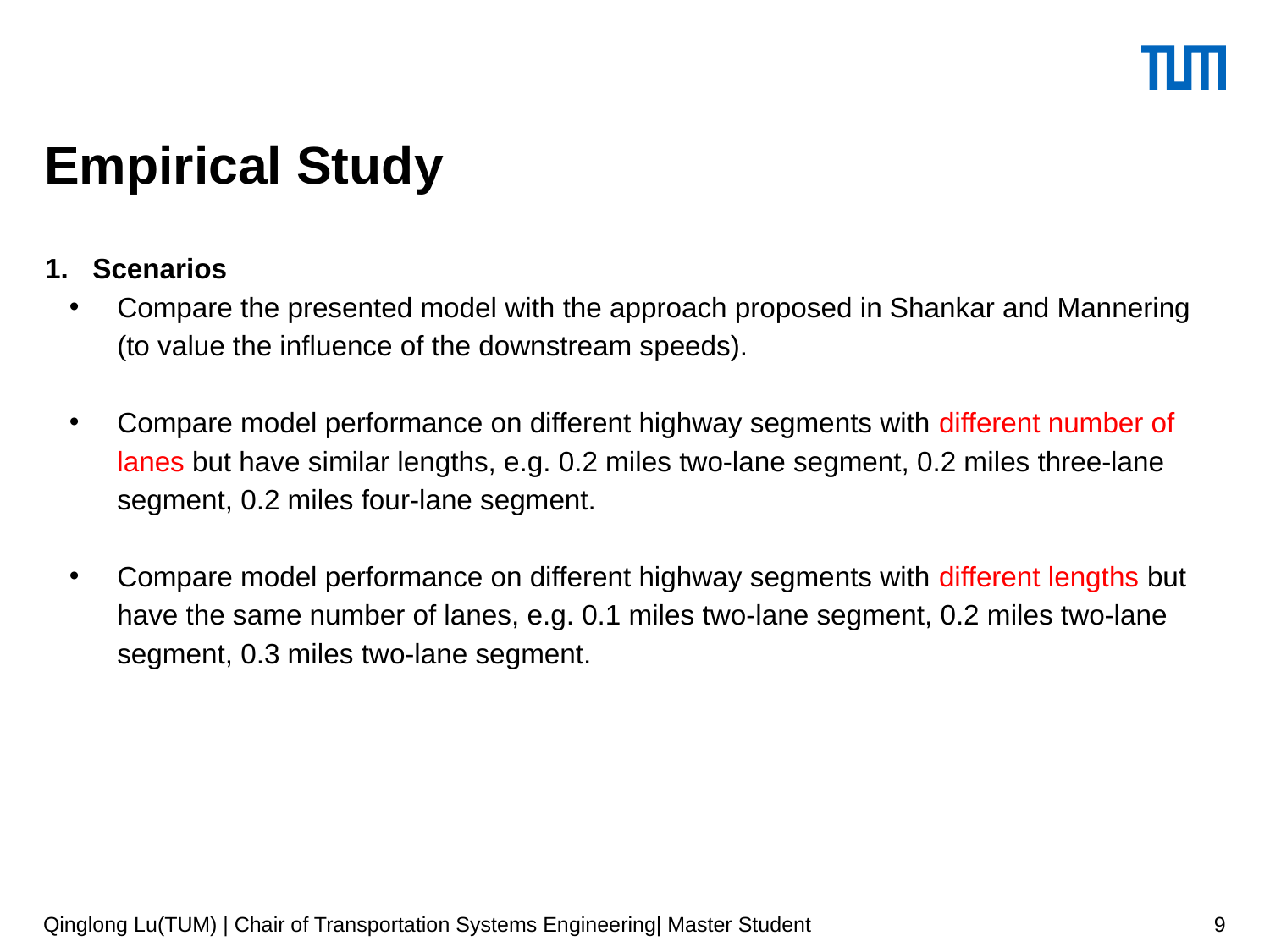

# Empirical Study

Scenarios
Compare the presented model with the approach proposed in Shankar and Mannering (to value the influence of the downstream speeds).

Compare model performance on different highway segments with different number of lanes but have similar lengths, e.g. 0.2 miles two-lane segment, 0.2 miles three-lane segment, 0.2 miles four-lane segment.

Compare model performance on different highway segments with different lengths but have the same number of lanes, e.g. 0.1 miles two-lane segment, 0.2 miles two-lane segment, 0.3 miles two-lane segment.
Qinglong Lu(TUM) | Chair of Transportation Systems Engineering| Master Student
9